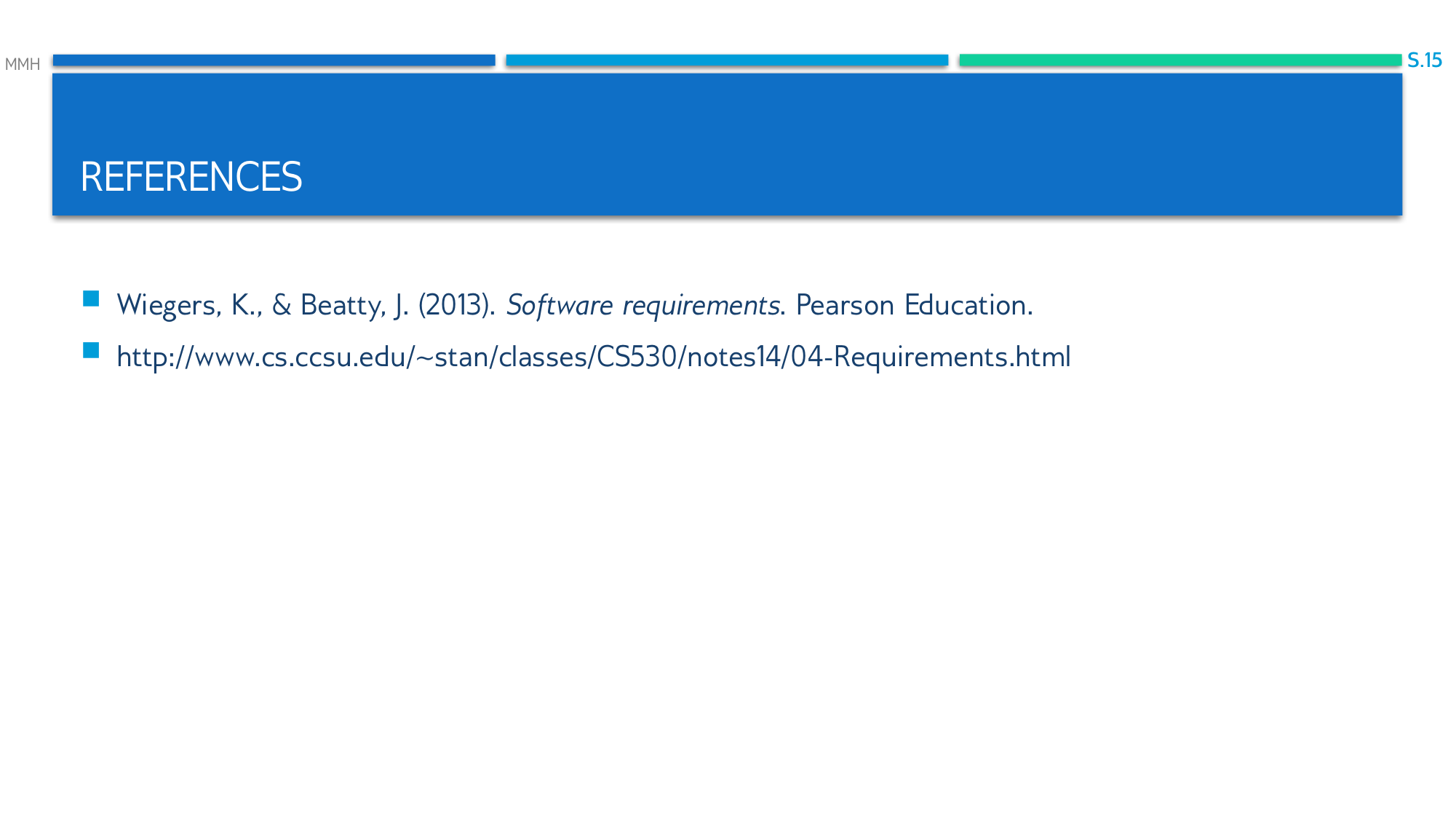

S.15
  MMH
# References
Wiegers, K., & Beatty, J. (2013). Software requirements. Pearson Education.
http://www.cs.ccsu.edu/~stan/classes/CS530/notes14/04-Requirements.html